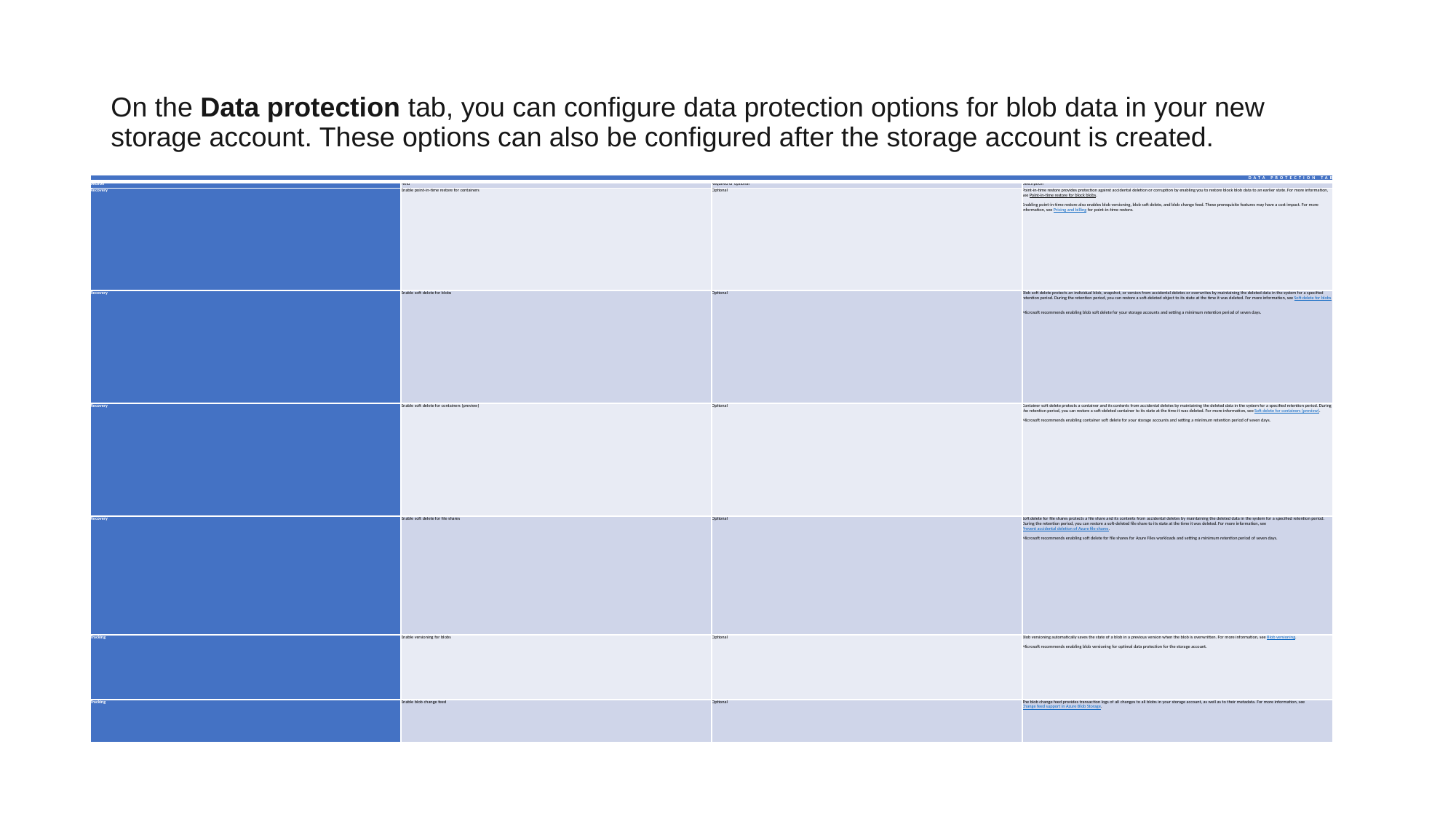

# On the Data protection tab, you can configure data protection options for blob data in your new storage account. These options can also be configured after the storage account is created.
| DATA PROTECTION TAB |  |  |  |
| --- | --- | --- | --- |
| Section | Field | Required or optional | Description |
| Recovery | Enable point-in-time restore for containers | Optional | Point-in-time restore provides protection against accidental deletion or corruption by enabling you to restore block blob data to an earlier state. For more information, see Point-in-time restore for block blobs. Enabling point-in-time restore also enables blob versioning, blob soft delete, and blob change feed. These prerequisite features may have a cost impact. For more information, see Pricing and billing for point-in-time restore. |
| Recovery | Enable soft delete for blobs | Optional | Blob soft delete protects an individual blob, snapshot, or version from accidental deletes or overwrites by maintaining the deleted data in the system for a specified retention period. During the retention period, you can restore a soft-deleted object to its state at the time it was deleted. For more information, see Soft delete for blobs. Microsoft recommends enabling blob soft delete for your storage accounts and setting a minimum retention period of seven days. |
| Recovery | Enable soft delete for containers (preview) | Optional | Container soft delete protects a container and its contents from accidental deletes by maintaining the deleted data in the system for a specified retention period. During the retention period, you can restore a soft-deleted container to its state at the time it was deleted. For more information, see Soft delete for containers (preview). Microsoft recommends enabling container soft delete for your storage accounts and setting a minimum retention period of seven days. |
| Recovery | Enable soft delete for file shares | Optional | Soft delete for file shares protects a file share and its contents from accidental deletes by maintaining the deleted data in the system for a specified retention period. During the retention period, you can restore a soft-deleted file share to its state at the time it was deleted. For more information, see Prevent accidental deletion of Azure file shares. Microsoft recommends enabling soft delete for file shares for Azure Files workloads and setting a minimum retention period of seven days. |
| Tracking | Enable versioning for blobs | Optional | Blob versioning automatically saves the state of a blob in a previous version when the blob is overwritten. For more information, see Blob versioning. Microsoft recommends enabling blob versioning for optimal data protection for the storage account. |
| Tracking | Enable blob change feed | Optional | The blob change feed provides transaction logs of all changes to all blobs in your storage account, as well as to their metadata. For more information, see Change feed support in Azure Blob Storage. |